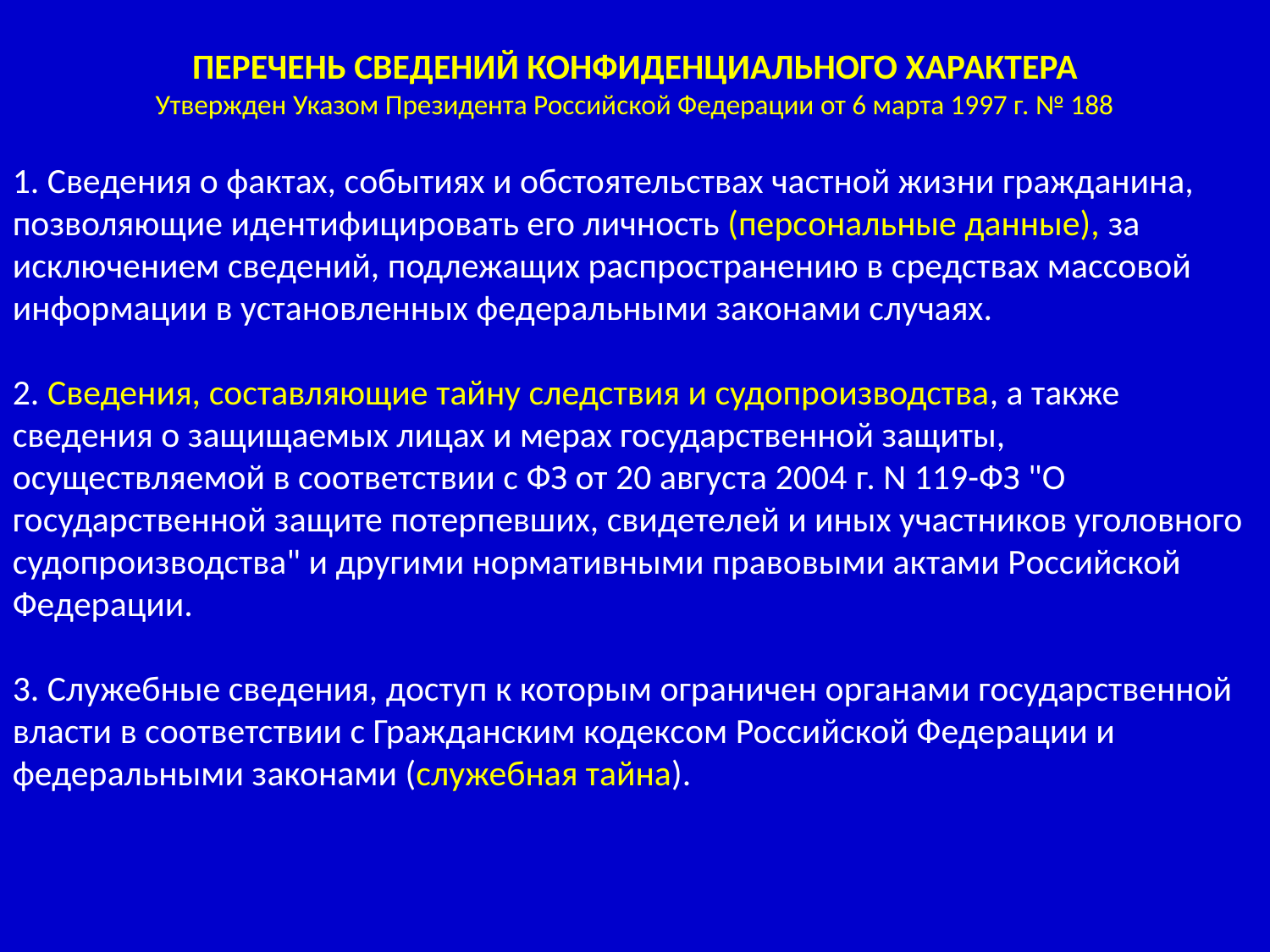

ПЕРЕЧЕНЬ СВЕДЕНИЙ КОНФИДЕНЦИАЛЬНОГО ХАРАКТЕРА
Утвержден Указом Президента Российской Федерации от 6 марта 1997 г. № 188

 Сведения о фактах, событиях и обстоятельствах частной жизни гражданина, позволяющие идентифицировать его личность (персональные данные), за исключением сведений, подлежащих распространению в средствах массовой информации в установленных федеральными законами случаях.

2. Сведения, составляющие тайну следствия и судопроизводства, а также сведения о защищаемых лицах и мерах государственной защиты, осуществляемой в соответствии с ФЗ от 20 августа 2004 г. N 119-ФЗ "О государственной защите потерпевших, свидетелей и иных участников уголовного судопроизводства" и другими нормативными правовыми актами Российской Федерации.

3. Служебные сведения, доступ к которым ограничен органами государственной власти в соответствии с Гражданским кодексом Российской Федерации и федеральными законами (служебная тайна).